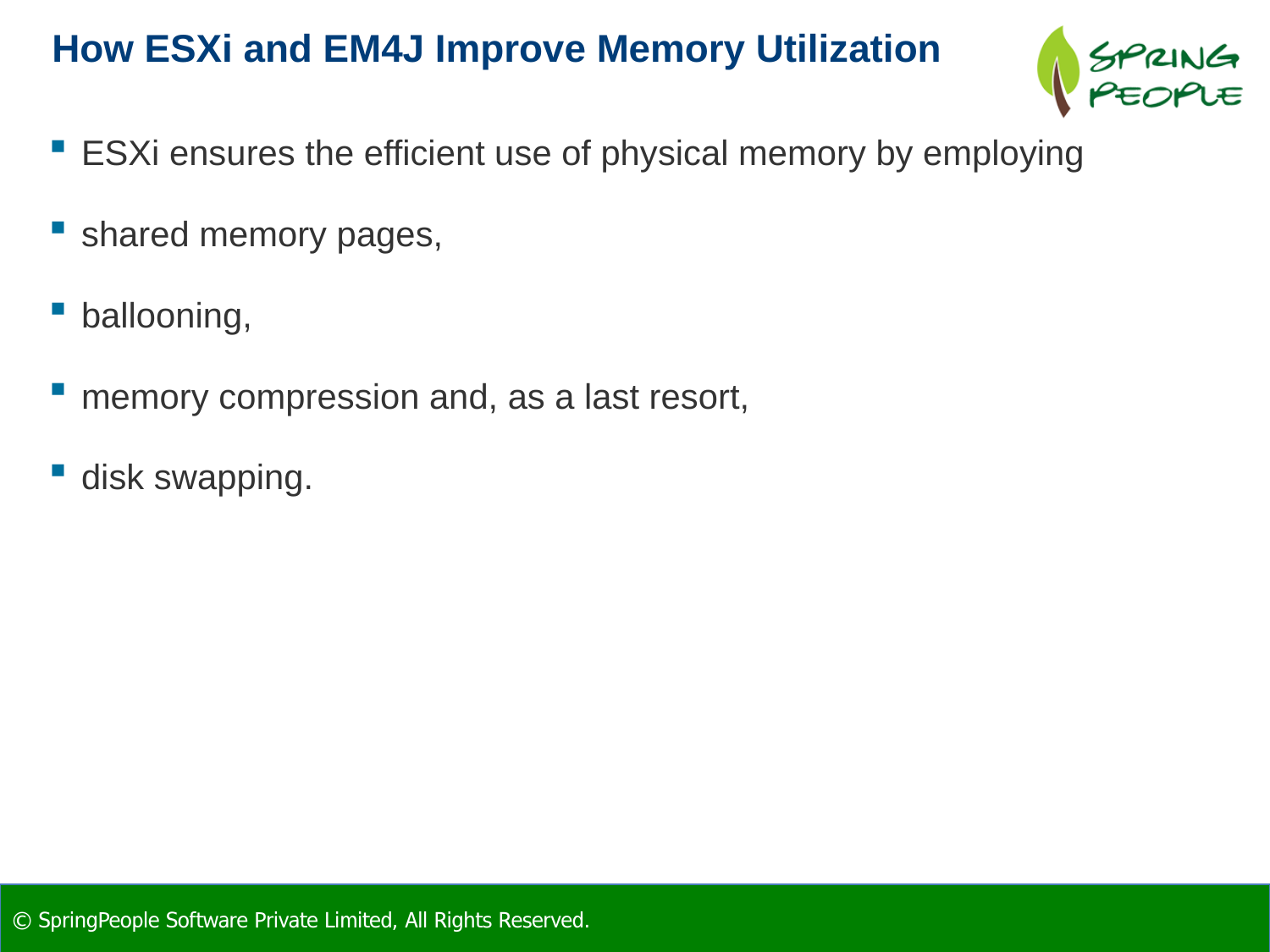

How ESXi and EM4J Improve Memory Utilization
ESXi ensures the efficient use of physical memory by employing
shared memory pages,
ballooning,
memory compression and, as a last resort,
disk swapping.